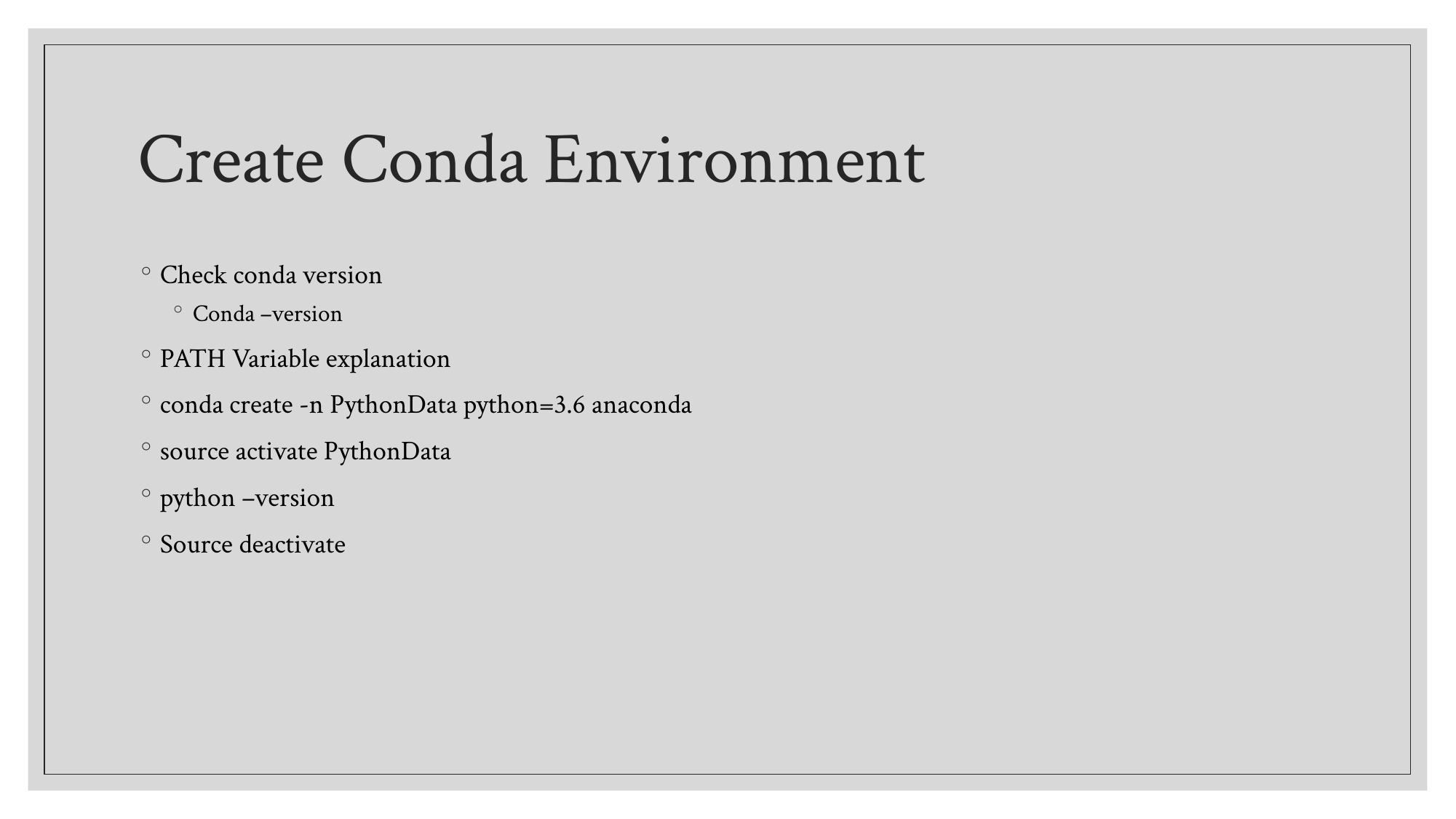

# Create Conda Environment
Check conda version
Conda –version
PATH Variable explanation
conda create -n PythonData python=3.6 anaconda
source activate PythonData
python –version
Source deactivate